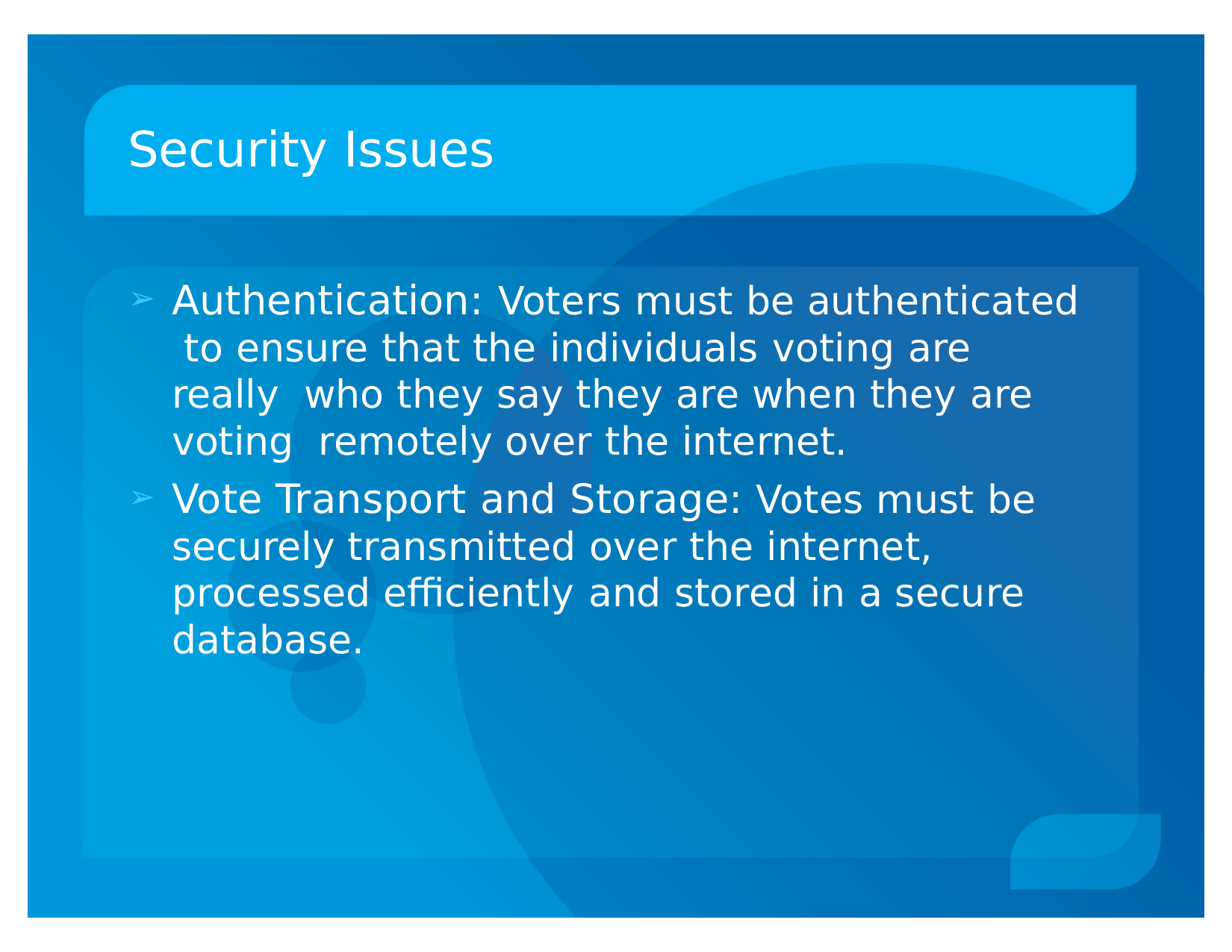

# Security Issues
Authentication: Voters must be authenticated  to ensure that the individuals voting are really  who they say they are when they are voting  remotely over the internet.
Vote Transport and Storage: Votes must be  securely transmitted over the internet,  processed efficiently and stored in a secure  database.